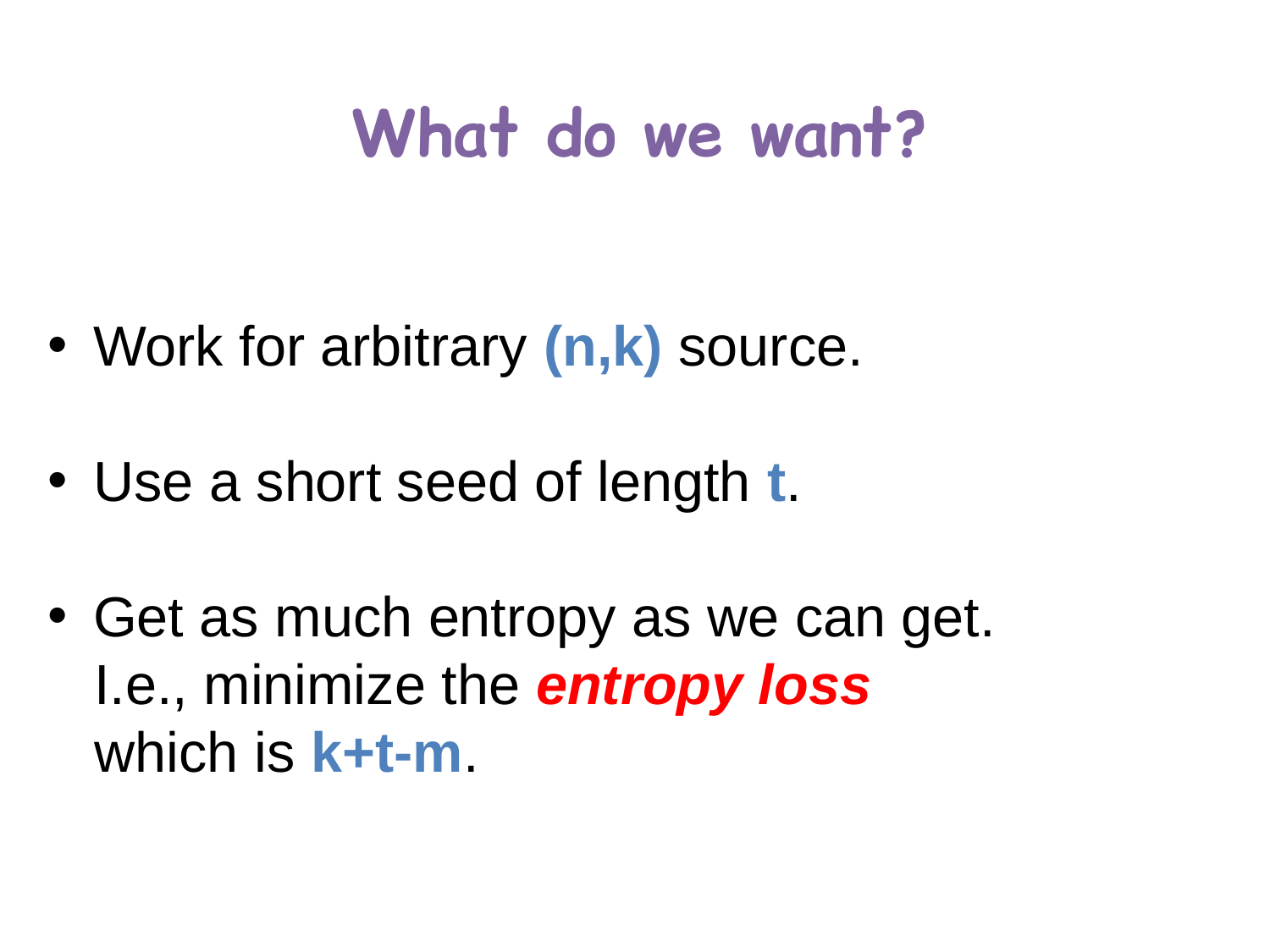

# What do we want?

 Work for arbitrary (n,k) source.

 Use a short seed of length t.

 Get as much entropy as we can get.
   I.e., minimize the entropy loss
   which is k+t-m.